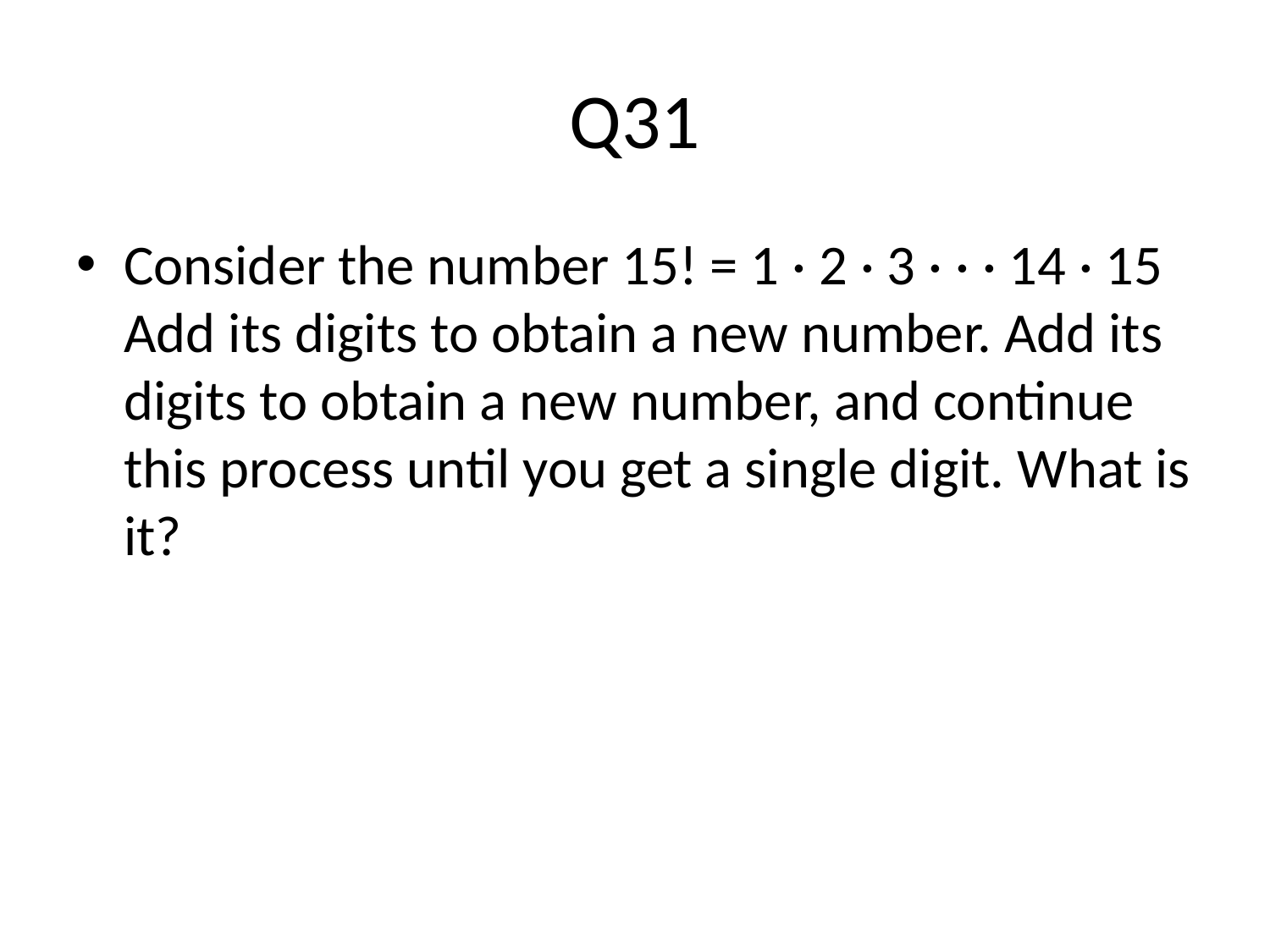

# Q31
Consider the number 15! = 1 · 2 · 3 · · · 14 · 15 Add its digits to obtain a new number. Add its digits to obtain a new number, and continue this process until you get a single digit. What is it?